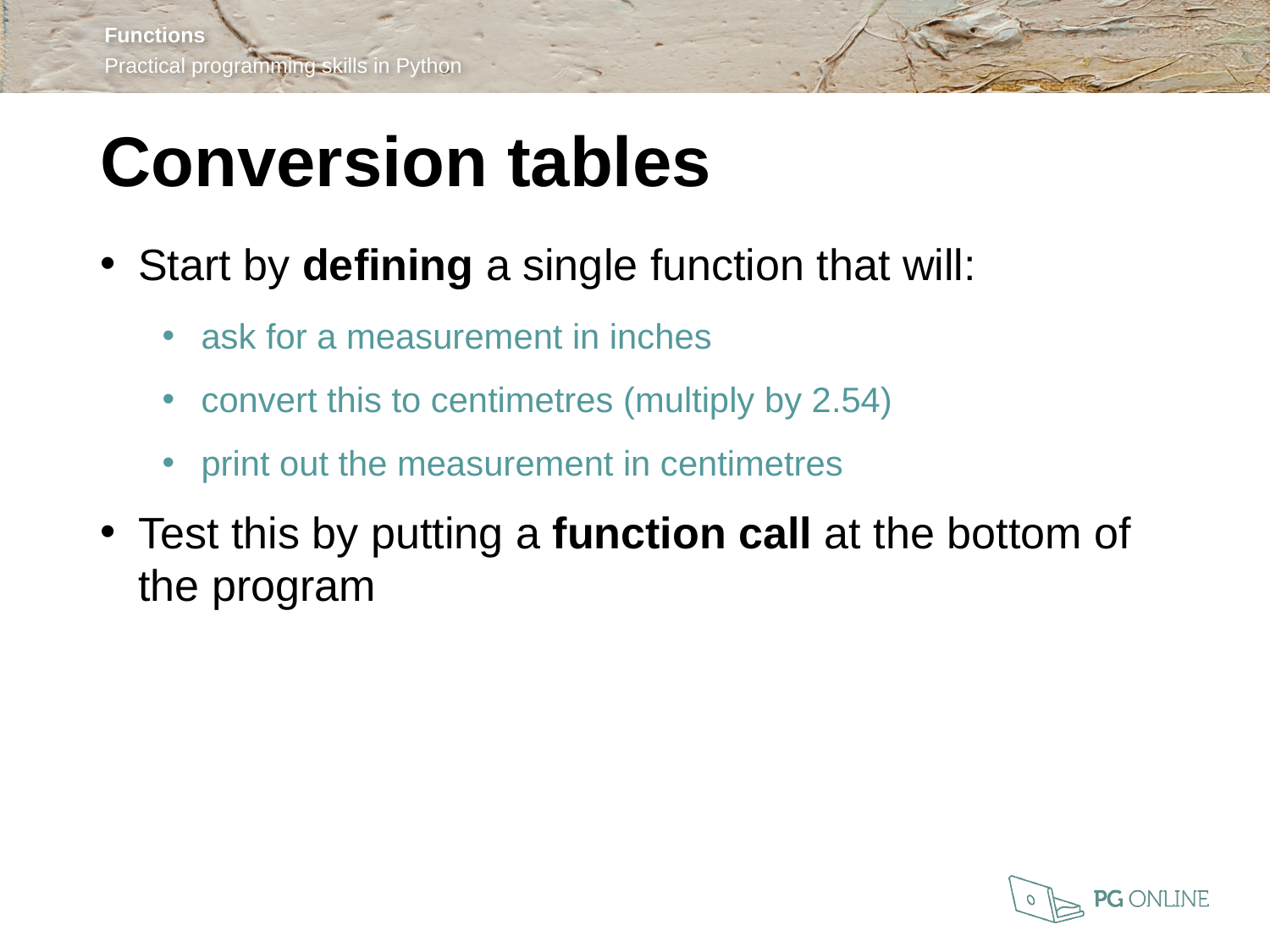

Conversion tables
Start by defining a single function that will:
ask for a measurement in inches
convert this to centimetres (multiply by 2.54)
print out the measurement in centimetres
Test this by putting a function call at the bottom of the program